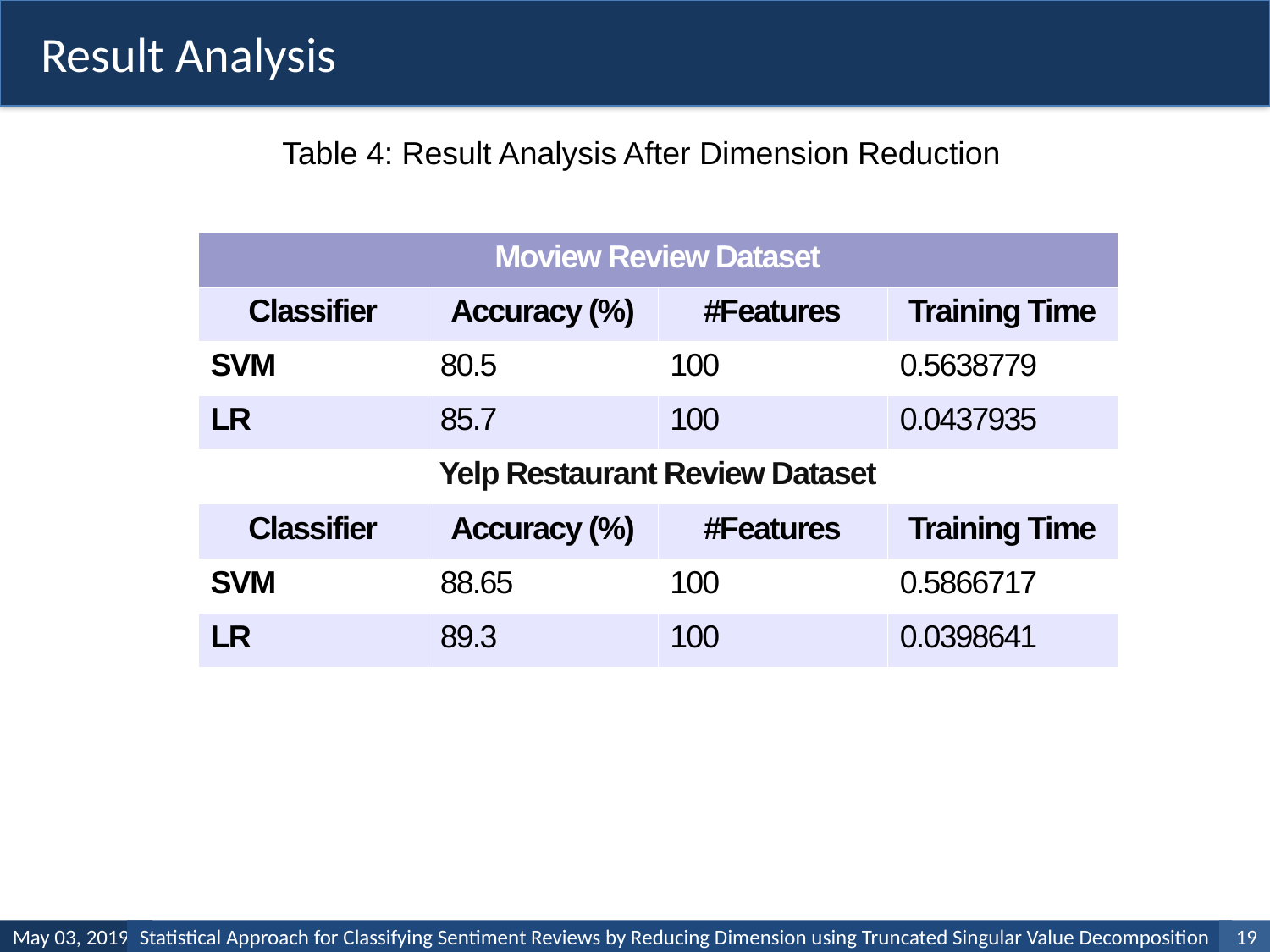

Result Analysis
Table 4: Result Analysis After Dimension Reduction
| Moview Review Dataset |  |  |  |
| --- | --- | --- | --- |
| Classifier | Accuracy (%) | #Features | Training Time |
| SVM | 80.5 | 100 | 0.5638779 |
| LR | 85.7 | 100 | 0.0437935 |
| Yelp Restaurant Review Dataset |  |  |  |
| Classifier | Accuracy (%) | #Features | Training Time |
| SVM | 88.65 | 100 | 0.5866717 |
| LR | 89.3 | 100 | 0.0398641 |
May 03, 2019
Statistical Approach for Classifying Sentiment Reviews by Reducing Dimension using Truncated Singular Value Decomposition
19